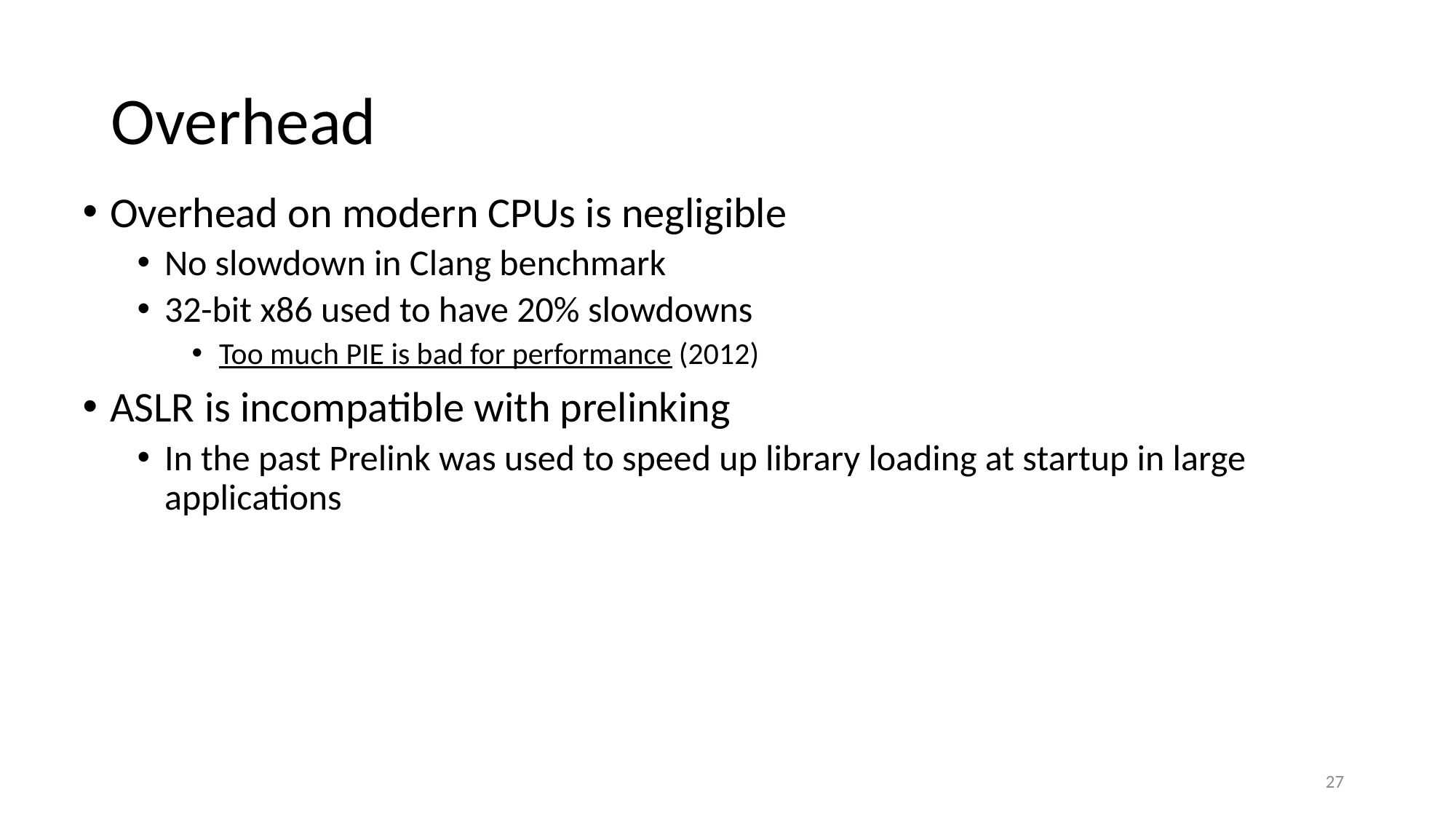

# Overhead
Overhead on modern CPUs is negligible
No slowdown in Clang benchmark
32-bit x86 used to have 20% slowdowns
Too much PIE is bad for performance (2012)
ASLR is incompatible with prelinking
In the past Prelink was used to speed up library loading at startup in large applications
27